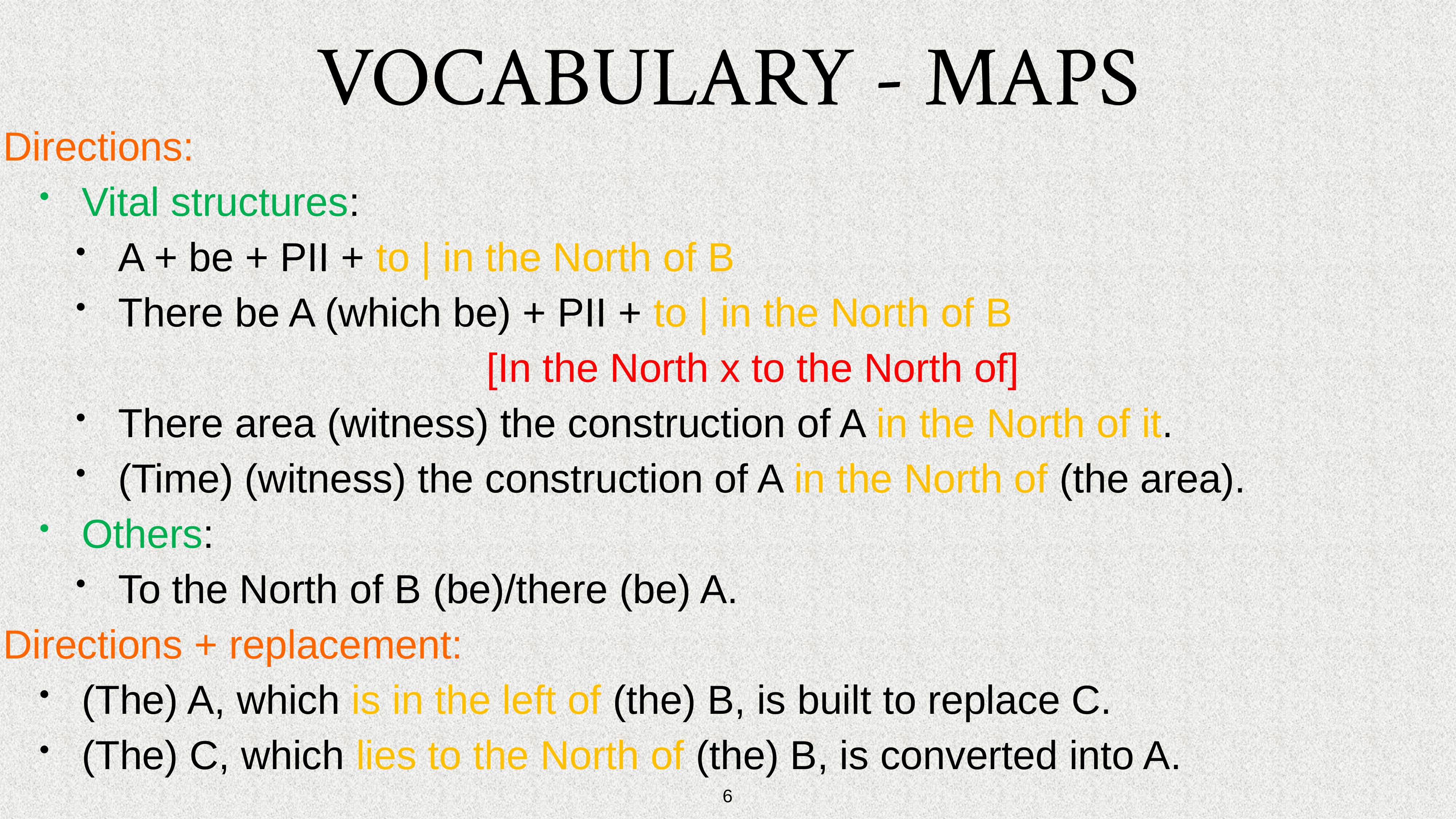

# VOCABULARY - MAPS
Directions:
Vital structures:
A + be + PII + to | in the North of B
There be A (which be) + PII + to | in the North of B
[In the North x to the North of]
There area (witness) the construction of A in the North of it.
(Time) (witness) the construction of A in the North of (the area).
Others:
To the North of B (be)/there (be) A.
Directions + replacement:
(The) A, which is in the left of (the) B, is built to replace C.
(The) C, which lies to the North of (the) B, is converted into A.
6